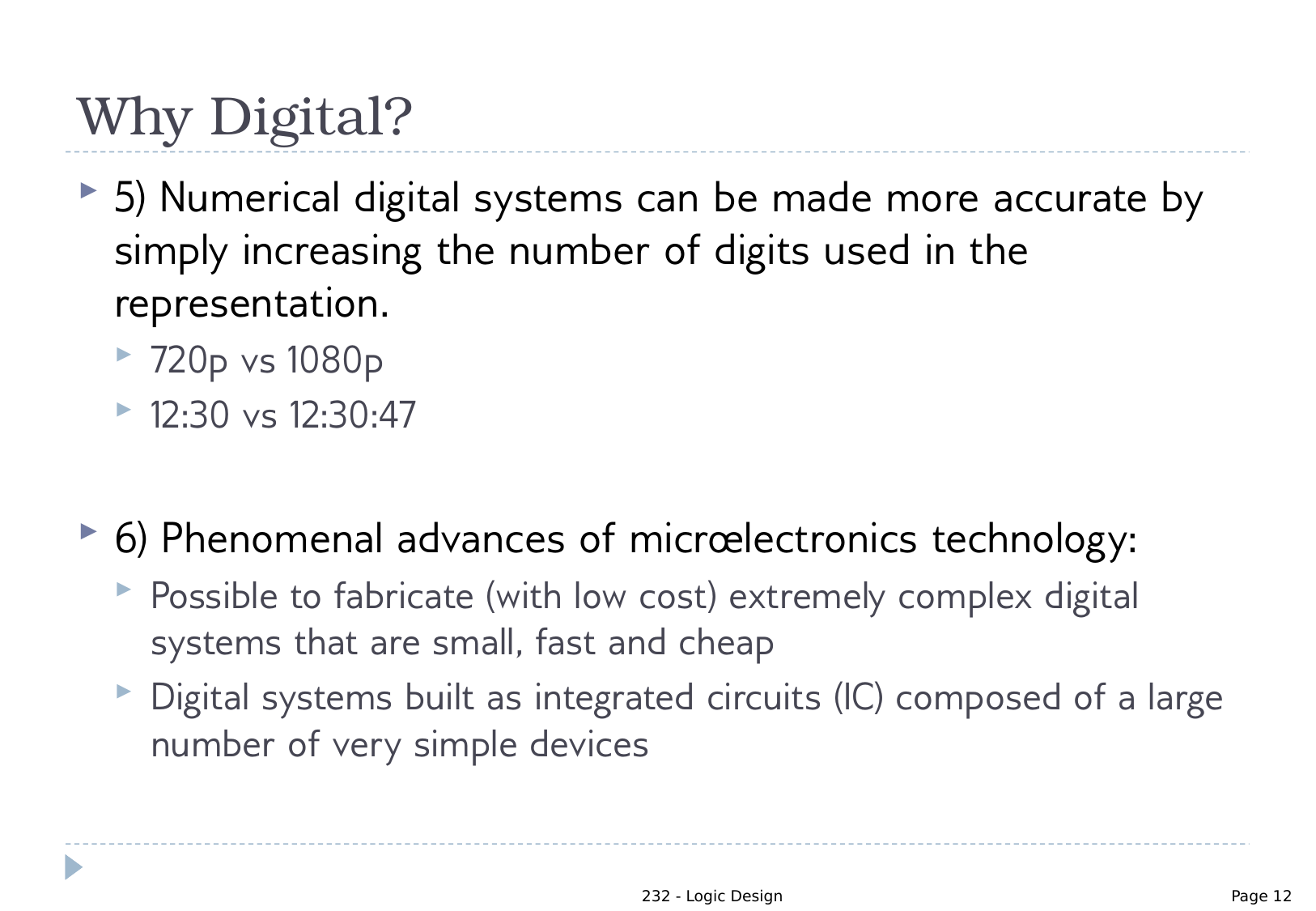

# Why Digital?
5) Numerical digital systems can be made more accurate by simply increasing the number of digits used in the representation.
720p vs 1080p
12:30 vs 12:30:47

6) Phenomenal advances of microelectronics technology:
Possible to fabricate (with low cost) extremely complex digital systems that are small, fast and cheap
Digital systems built as integrated circuits (IC) composed of a large number of very simple devices
232 - Logic Design
Page 12